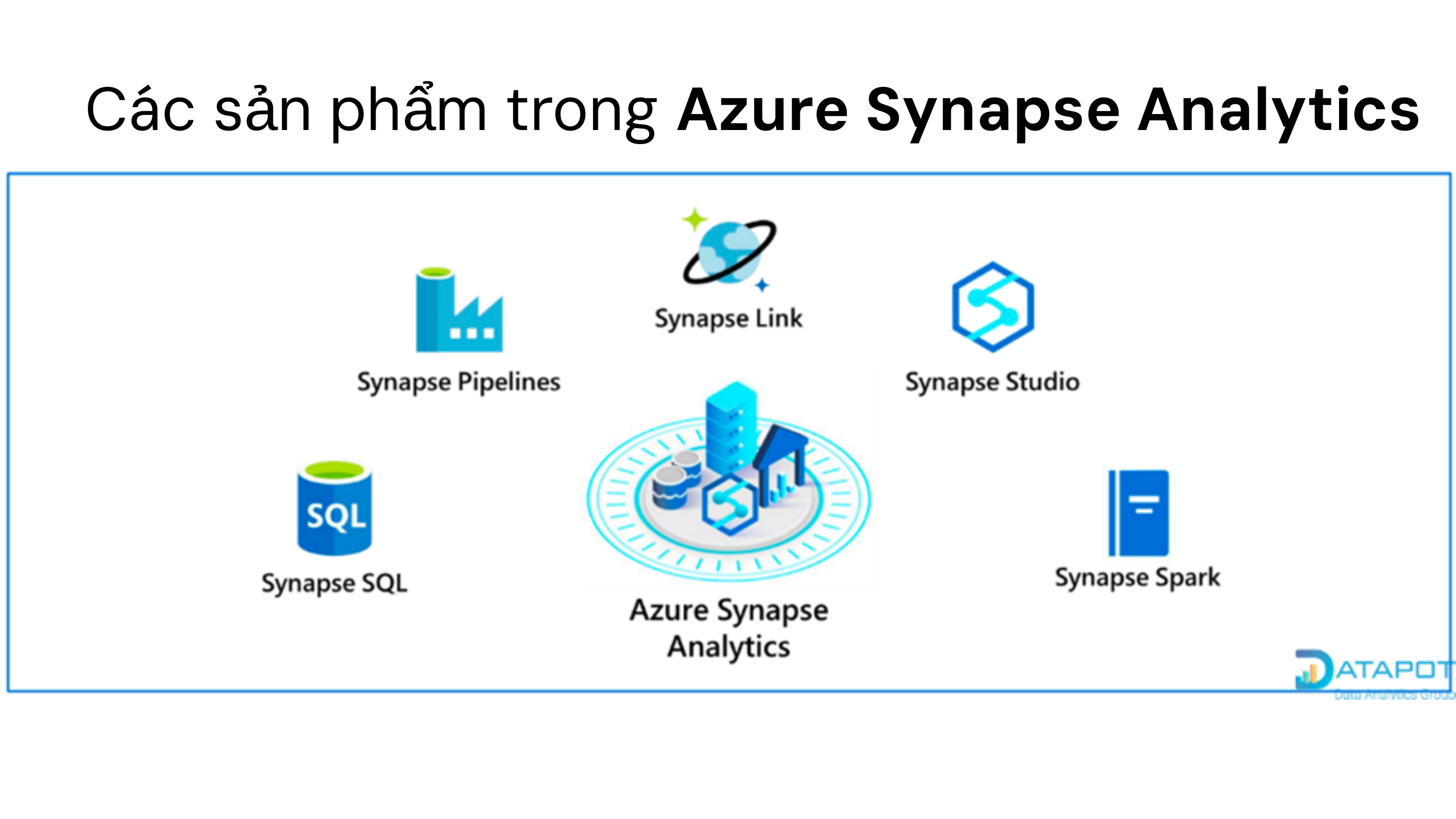

Các sản phẩm trong Azure Synapse Analytics